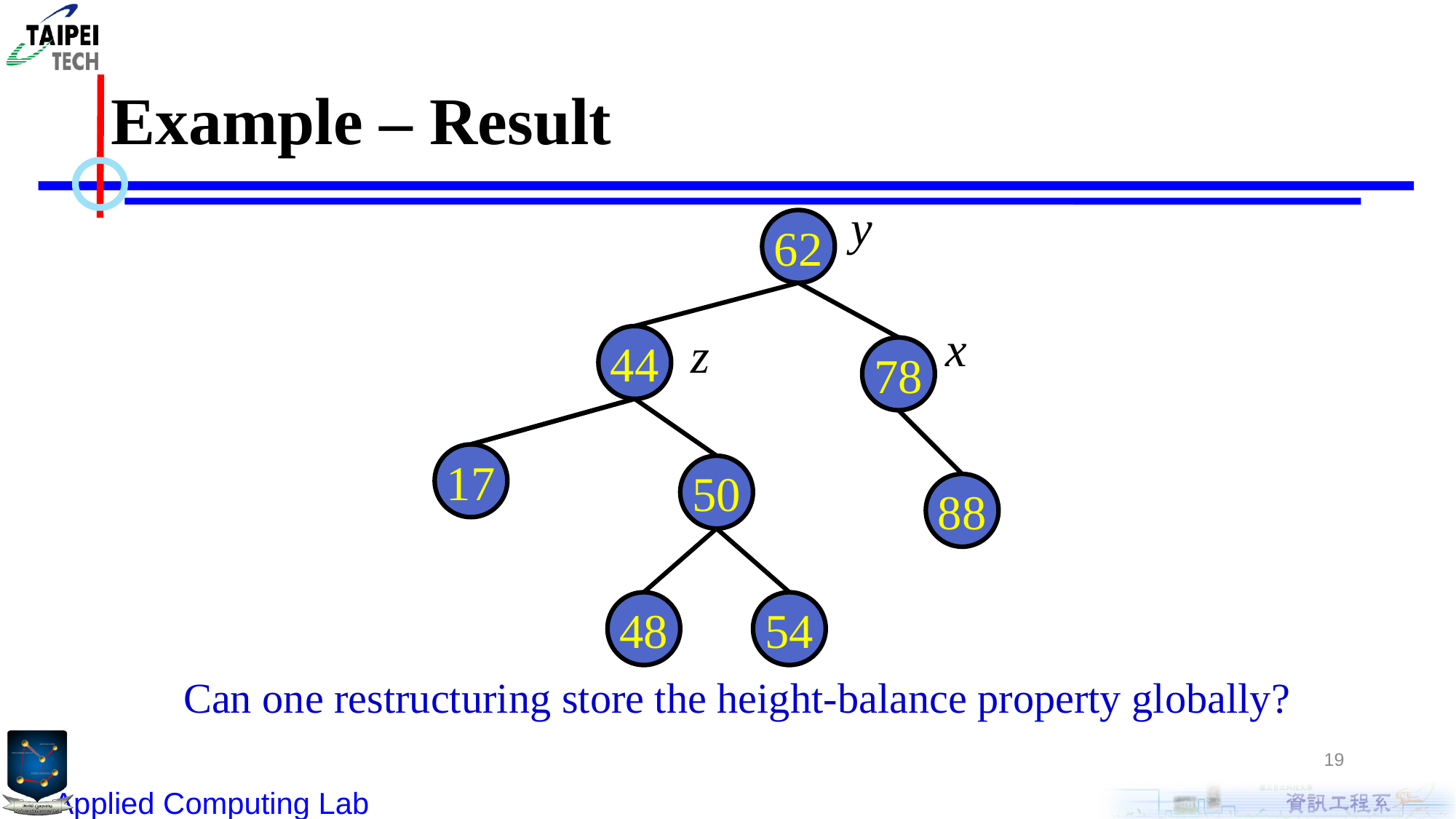

# Example – Result
y
62
x
z
44
78
17
50
88
48
54
Can one restructuring store the height-balance property globally?
19